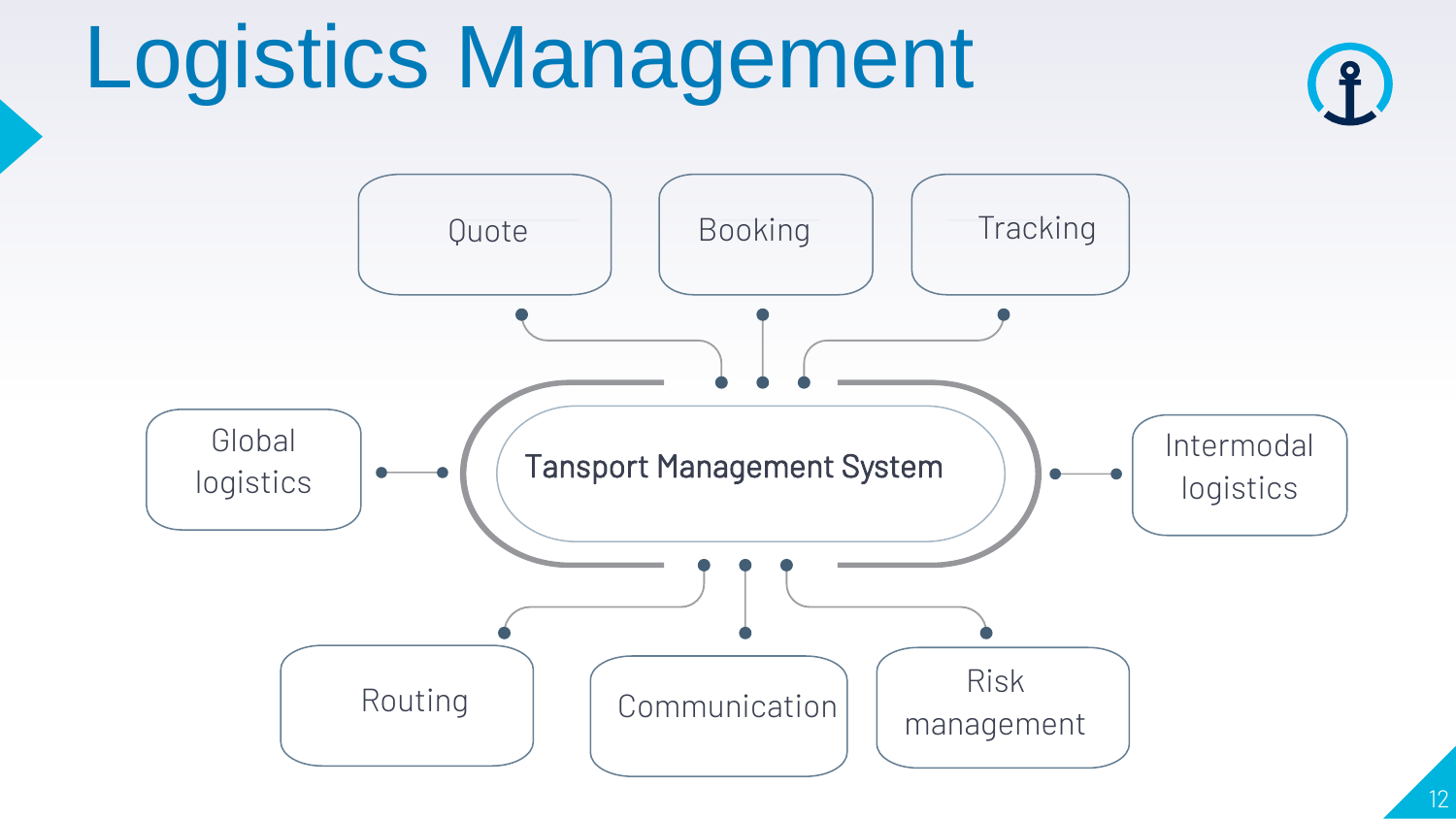

Logistics Management

Tracking
Booking
Quote

Global logistics
Intermodal logistics

Tansport Management System

Risk management

Routing
Communication
12